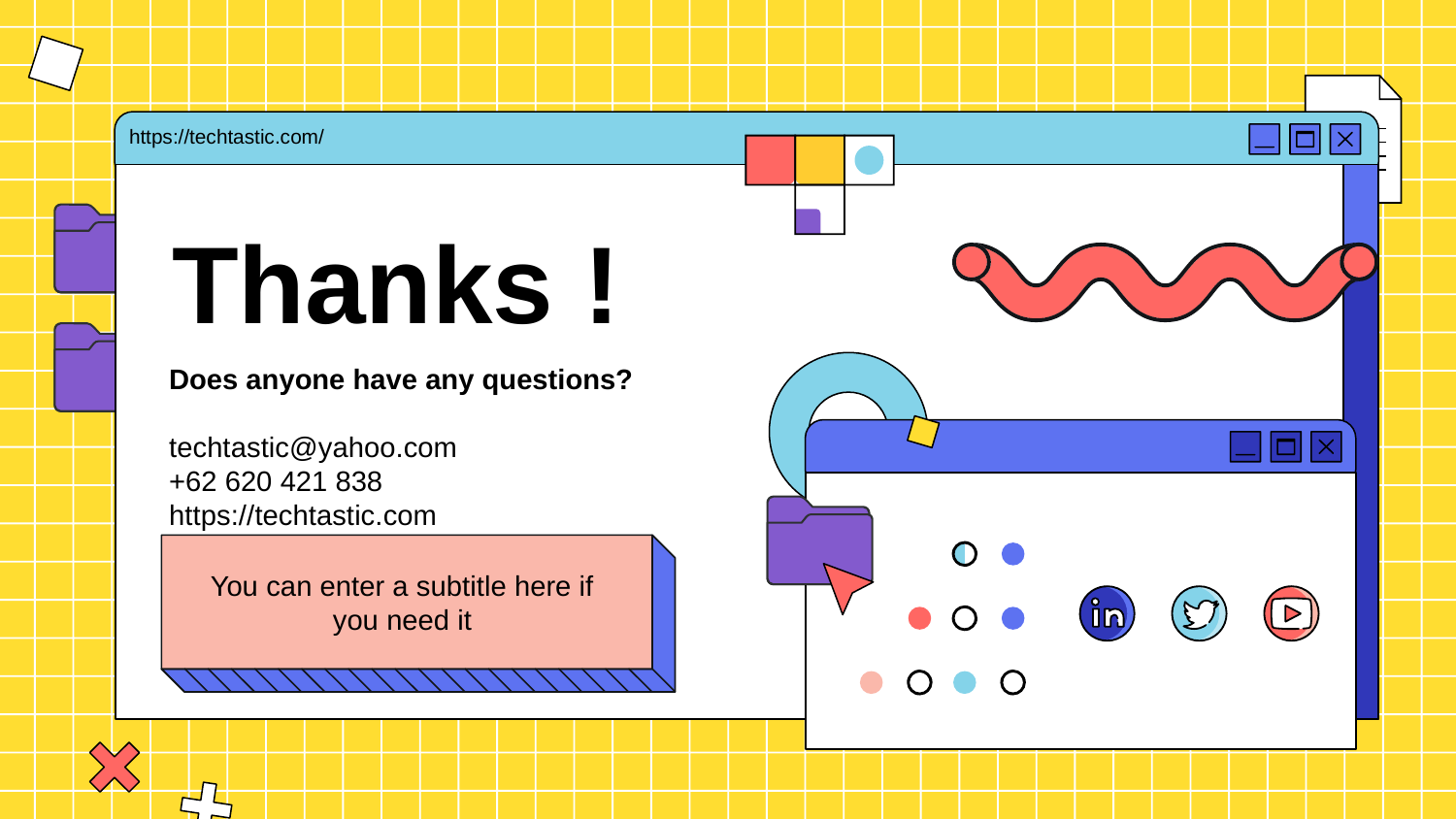

https://techtastic.com/

# Thanks !

Does anyone have any questions?

techtastic@yahoo.com
+62 620 421 838
https://techtastic.com

You can enter a subtitle here if you need it